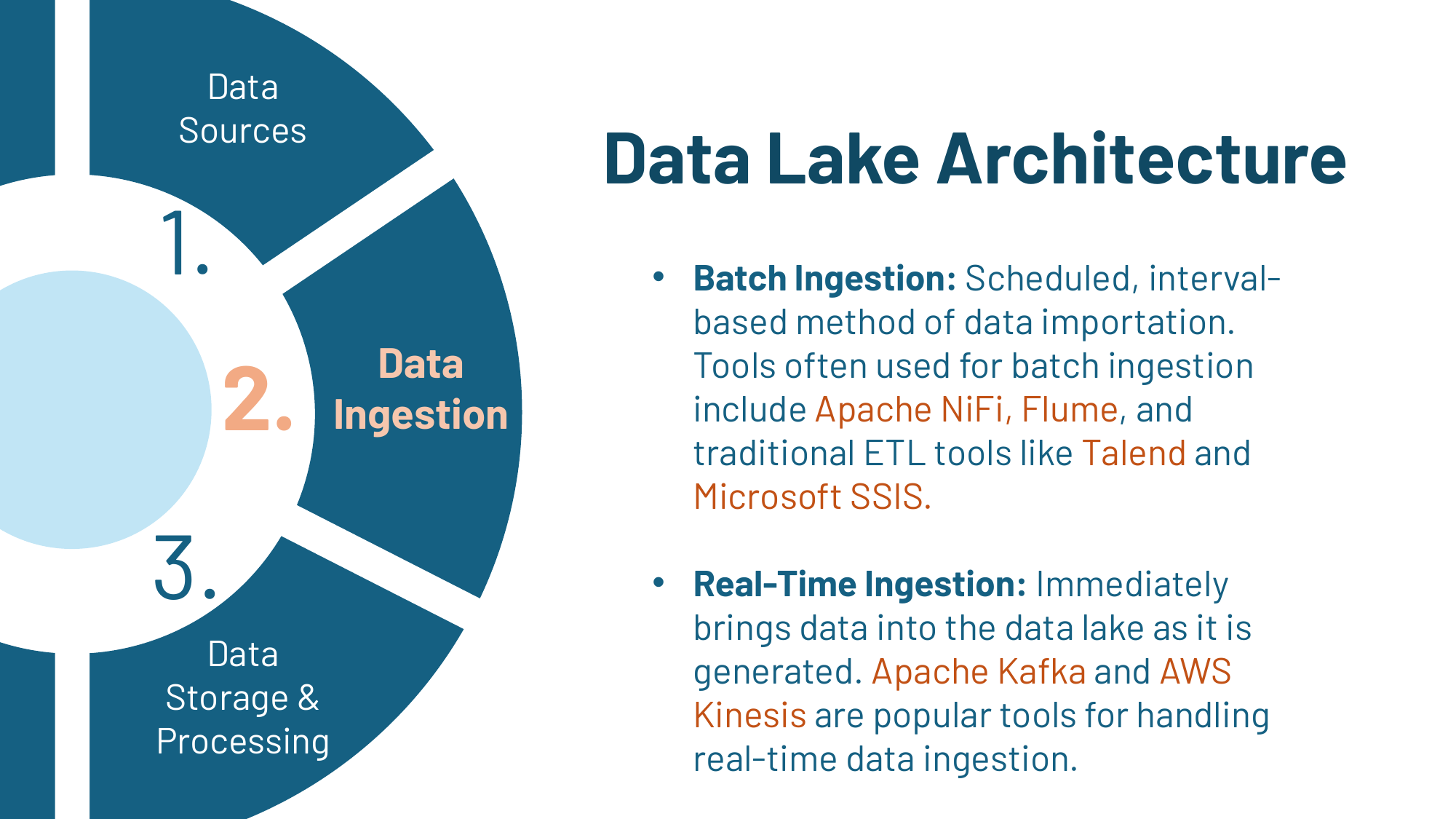

Data
Sources
Data Lake Architecture

1.
Batch Ingestion: Scheduled, interval-based method of data importation. Tools often used for batch ingestion include Apache NiFi, Flume, and traditional ETL tools like Talend and Microsoft SSIS.

Real-Time Ingestion: Immediately brings data into the data lake as it is generated. Apache Kafka and AWS Kinesis are popular tools for handling real-time data ingestion.

Data
Ingestion
2.
3.
Data
Storage &
Processing